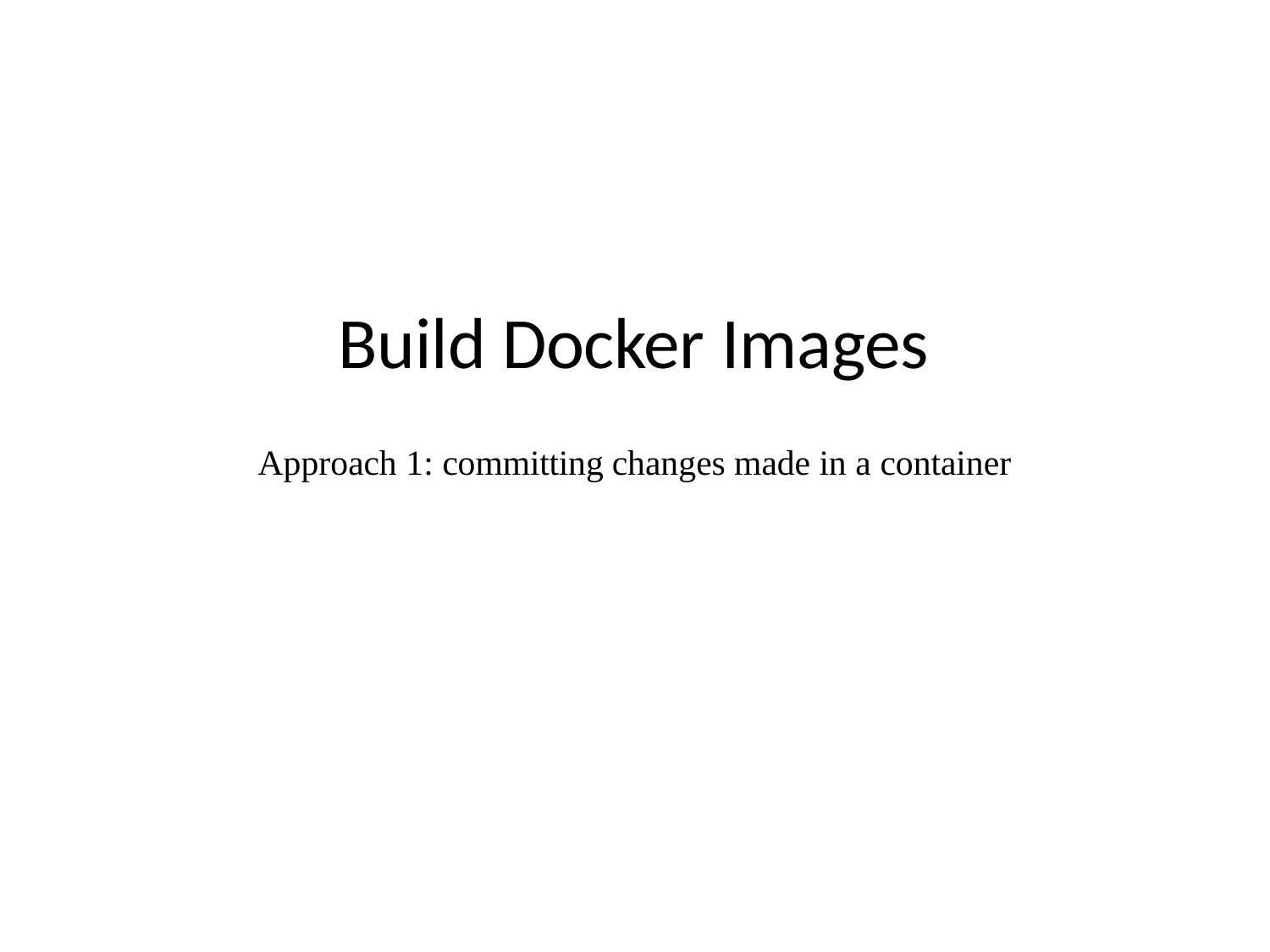

# Build Docker Images
Approach 1: committing changes made in a container